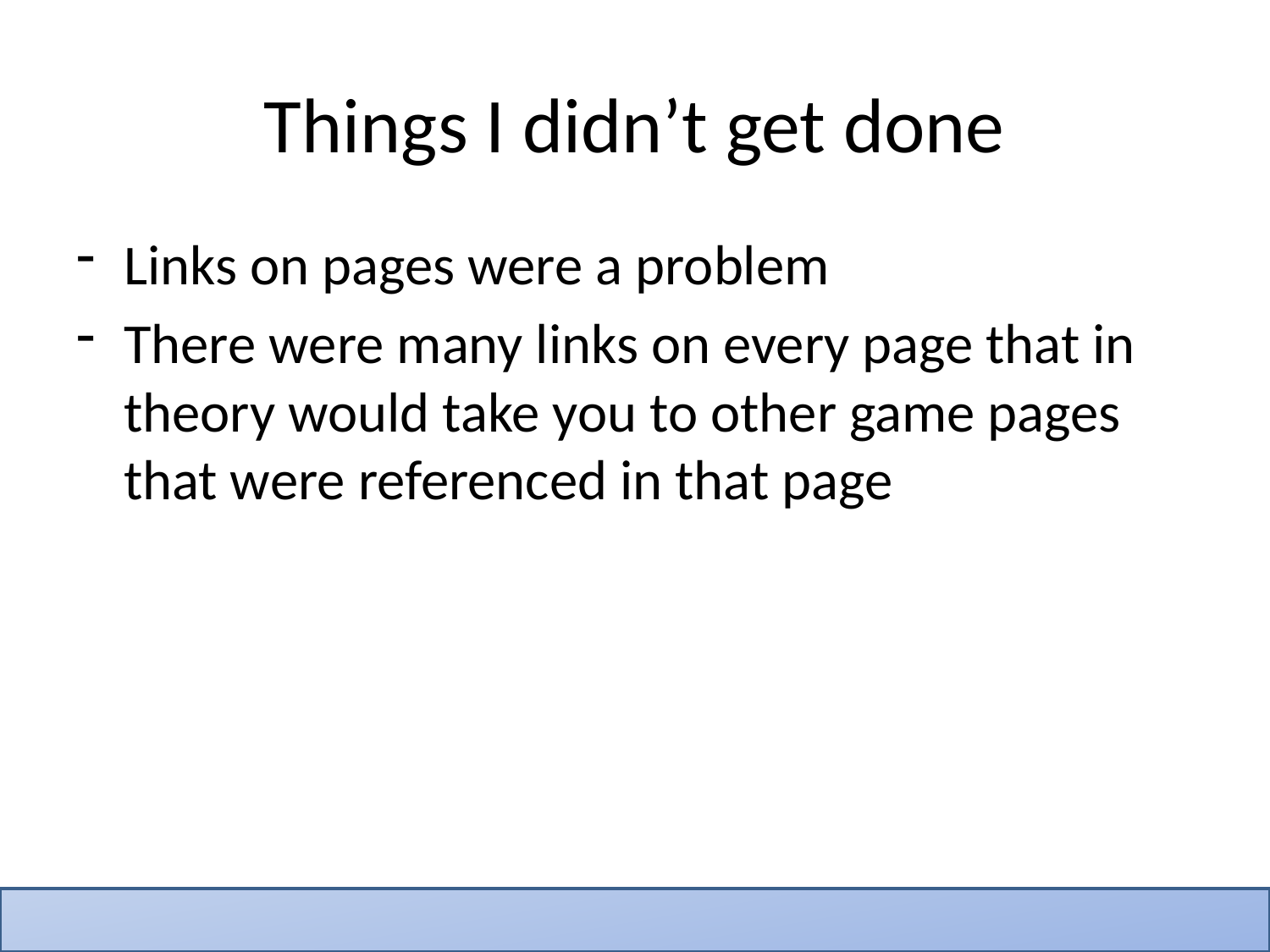

# Things I didn’t get done
Links on pages were a problem
There were many links on every page that in theory would take you to other game pages that were referenced in that page